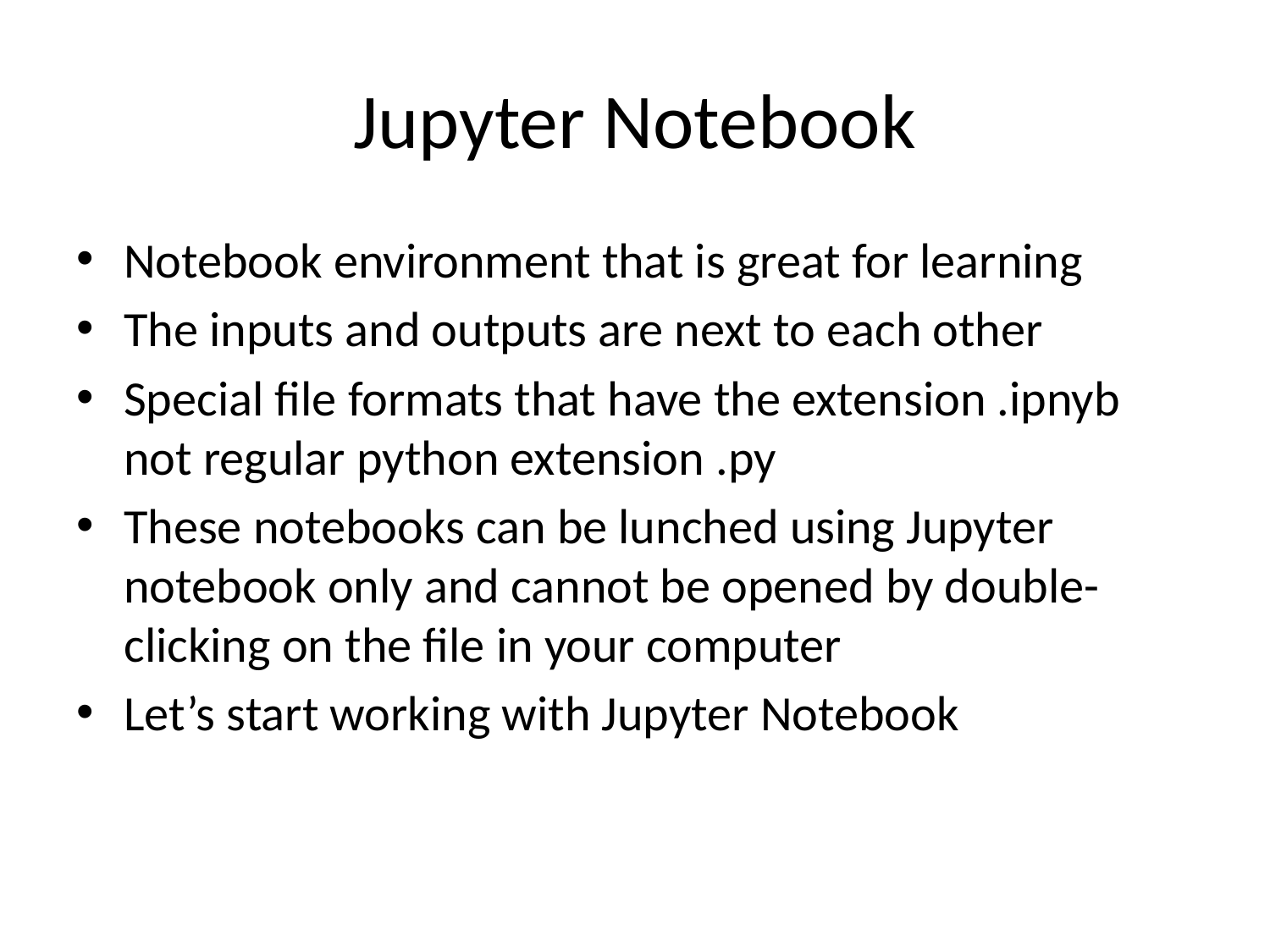

# Jupyter Notebook
Notebook environment that is great for learning
The inputs and outputs are next to each other
Special file formats that have the extension .ipnyb not regular python extension .py
These notebooks can be lunched using Jupyter notebook only and cannot be opened by double-clicking on the file in your computer
Let’s start working with Jupyter Notebook